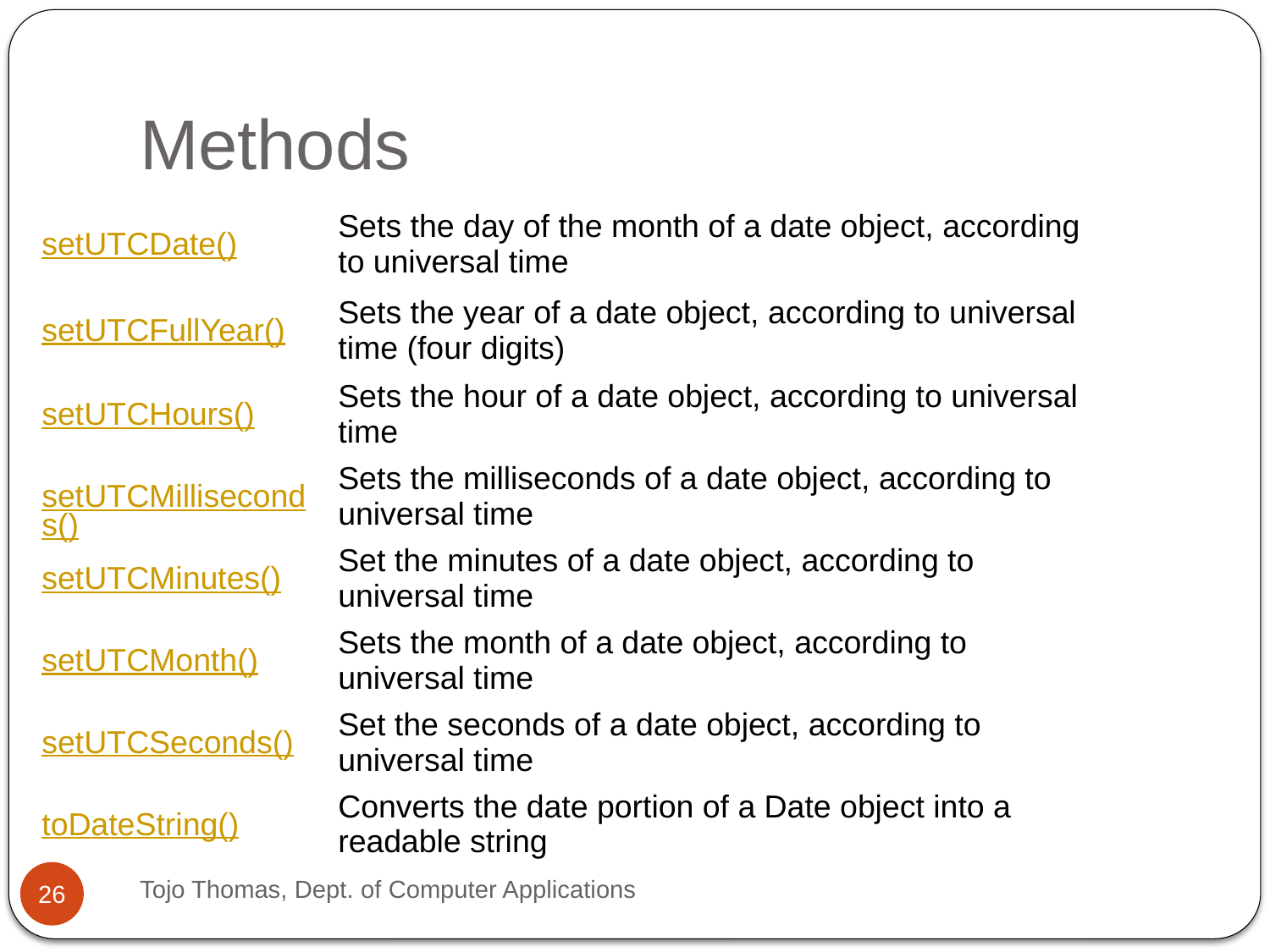

# Methods
| setUTCDate() | Sets the day of the month of a date object, according to universal time |
| --- | --- |
| setUTCFullYear() | Sets the year of a date object, according to universal time (four digits) |
| setUTCHours() | Sets the hour of a date object, according to universal time |
| setUTCMilliseconds() | Sets the milliseconds of a date object, according to universal time |
| setUTCMinutes() | Set the minutes of a date object, according to universal time |
| setUTCMonth() | Sets the month of a date object, according to universal time |
| setUTCSeconds() | Set the seconds of a date object, according to universal time |
| toDateString() | Converts the date portion of a Date object into a readable string |
Tojo Thomas, Dept. of Computer Applications
26